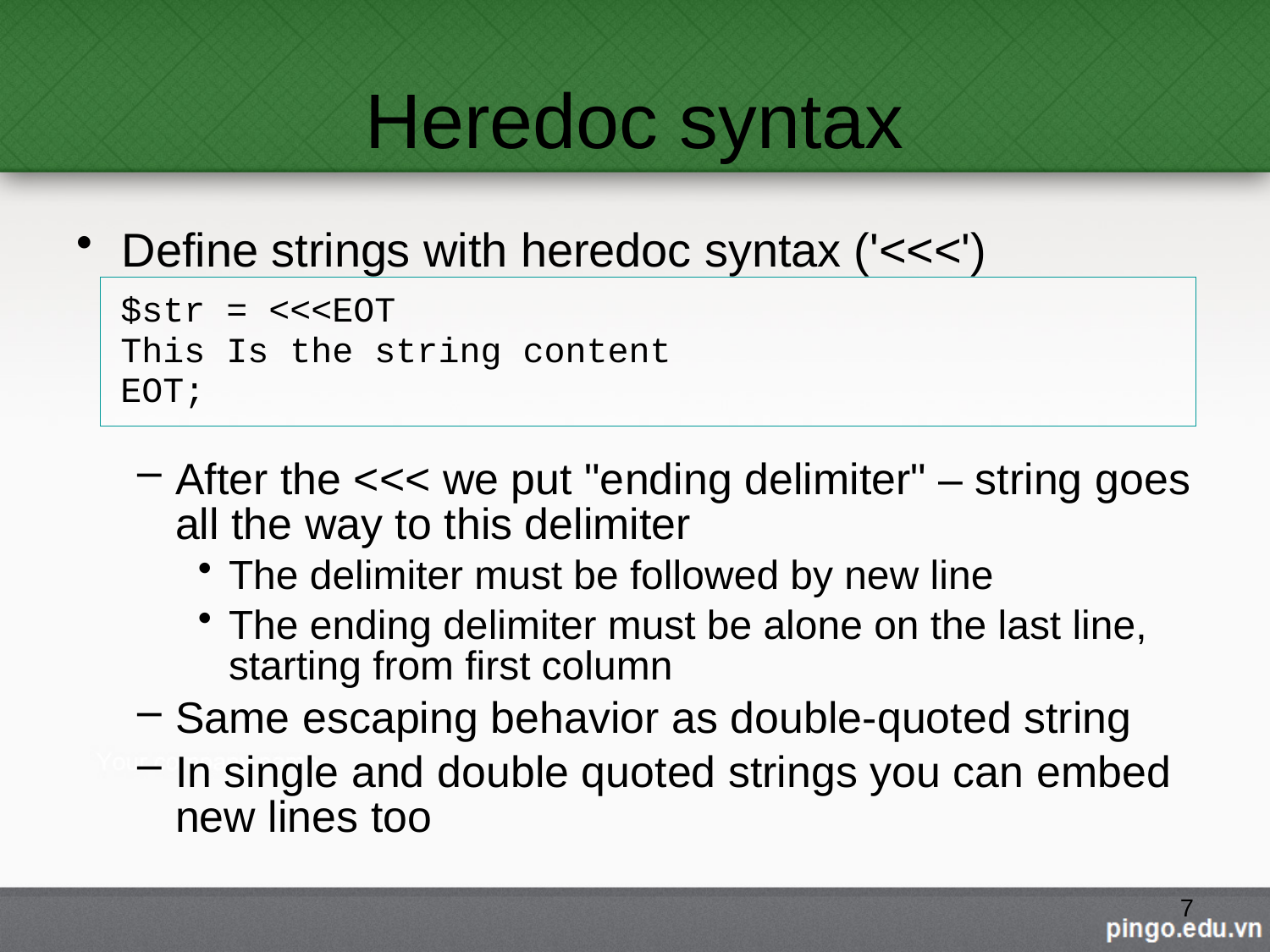

# Heredoc syntax
Define strings with heredoc syntax ('<<<')

After the <<< we put "ending delimiter" – string goes all the way to this delimiter
The delimiter must be followed by new line
The ending delimiter must be alone on the last line, starting from first column
Same escaping behavior as double-quoted string
In single and double quoted strings you can embed new lines too
$str = <<<EOT
This Is the string content
EOT;
7